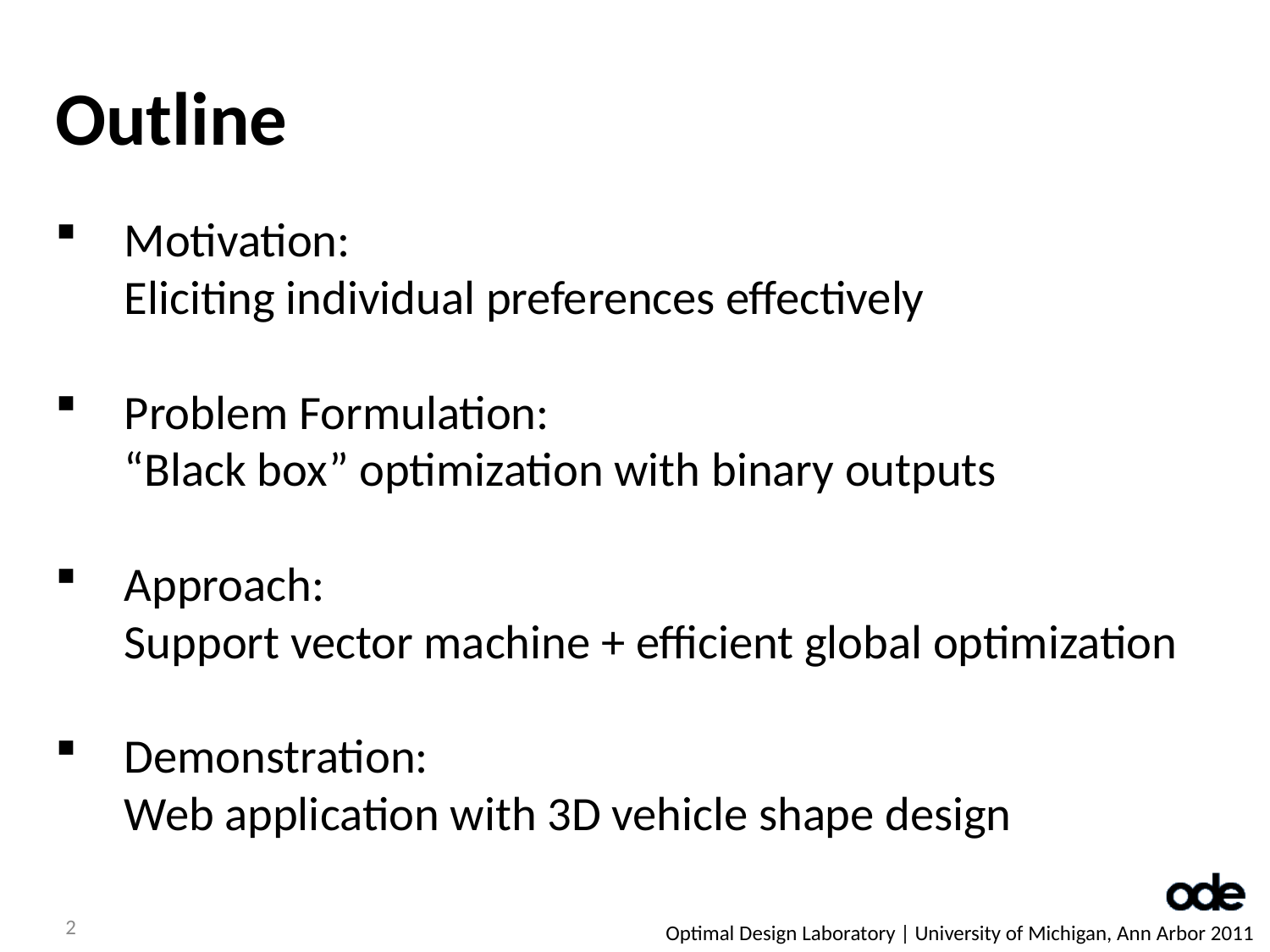

Outline

Motivation:
	Eliciting individual preferences effectively

Problem Formulation:
	“Black box” optimization with binary outputs

Approach:
	Support vector machine + efficient global optimization

Demonstration:
	Web application with 3D vehicle shape design
2